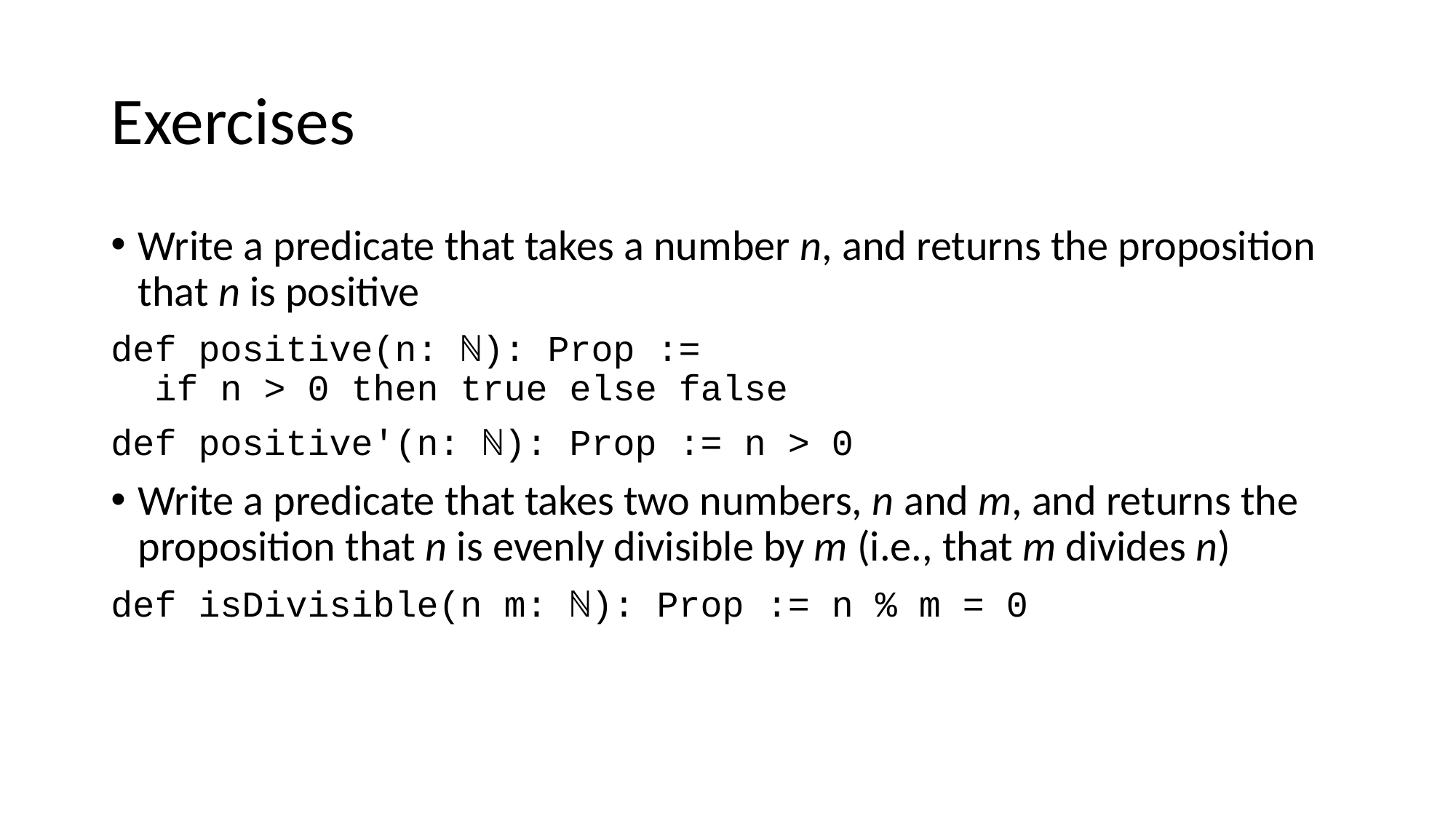

# Exercises
Write a predicate that takes a number n, and returns the proposition that n is positive
def positive(n: ℕ): Prop :=
  if n > 0 then true else false
def positive'(n: ℕ): Prop := n > 0
Write a predicate that takes two numbers, n and m, and returns the proposition that n is evenly divisible by m (i.e., that m divides n)
def isDivisible(n m: ℕ): Prop := n % m = 0